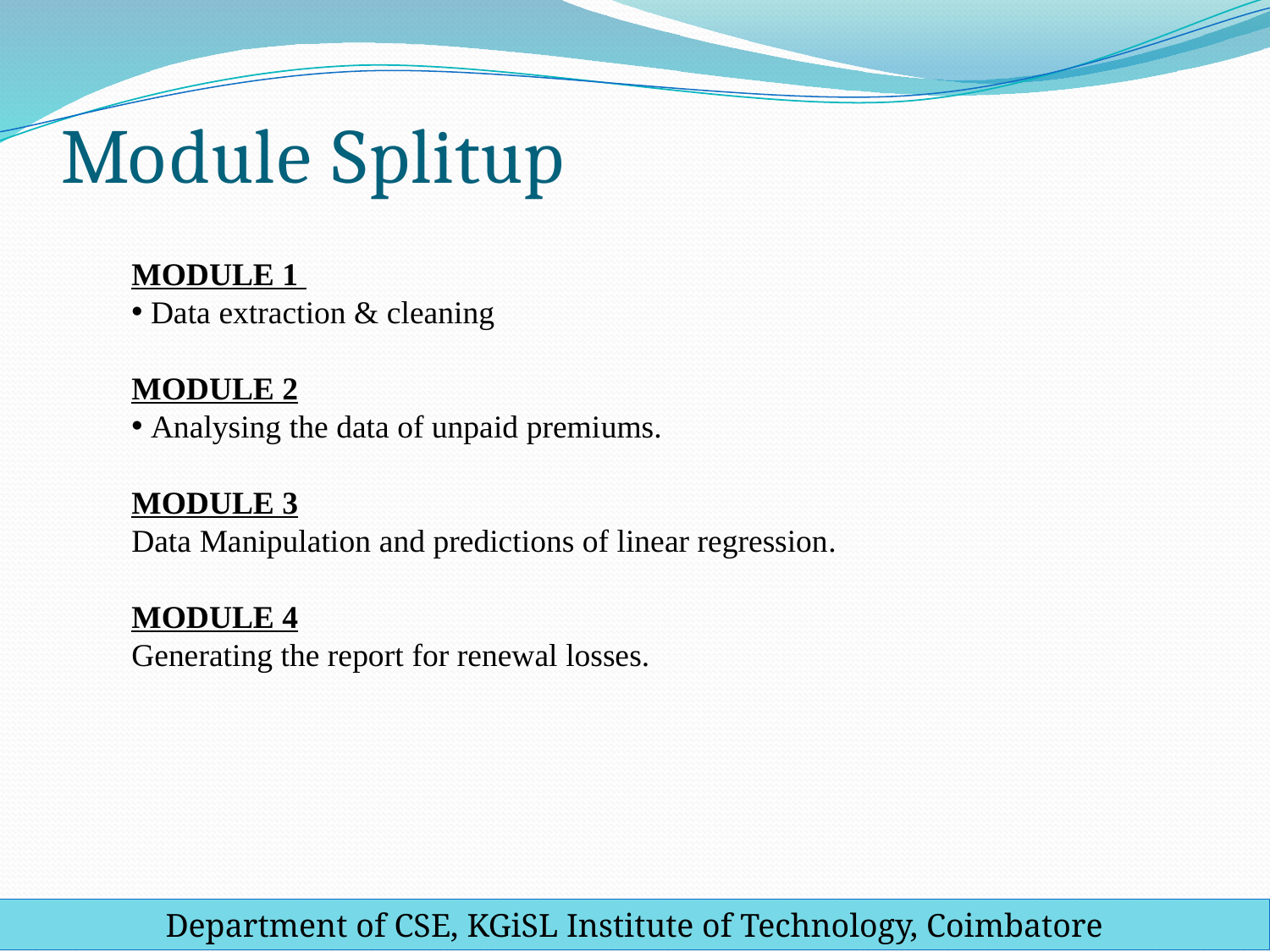

# Module Splitup
MODULE 1
 Data extraction & cleaning

MODULE 2
 Analysing the data of unpaid premiums.

MODULE 3
Data Manipulation and predictions of linear regression.

MODULE 4
Generating the report for renewal losses.

Department of CSE, KGiSL Institute of Technology, Coimbatore